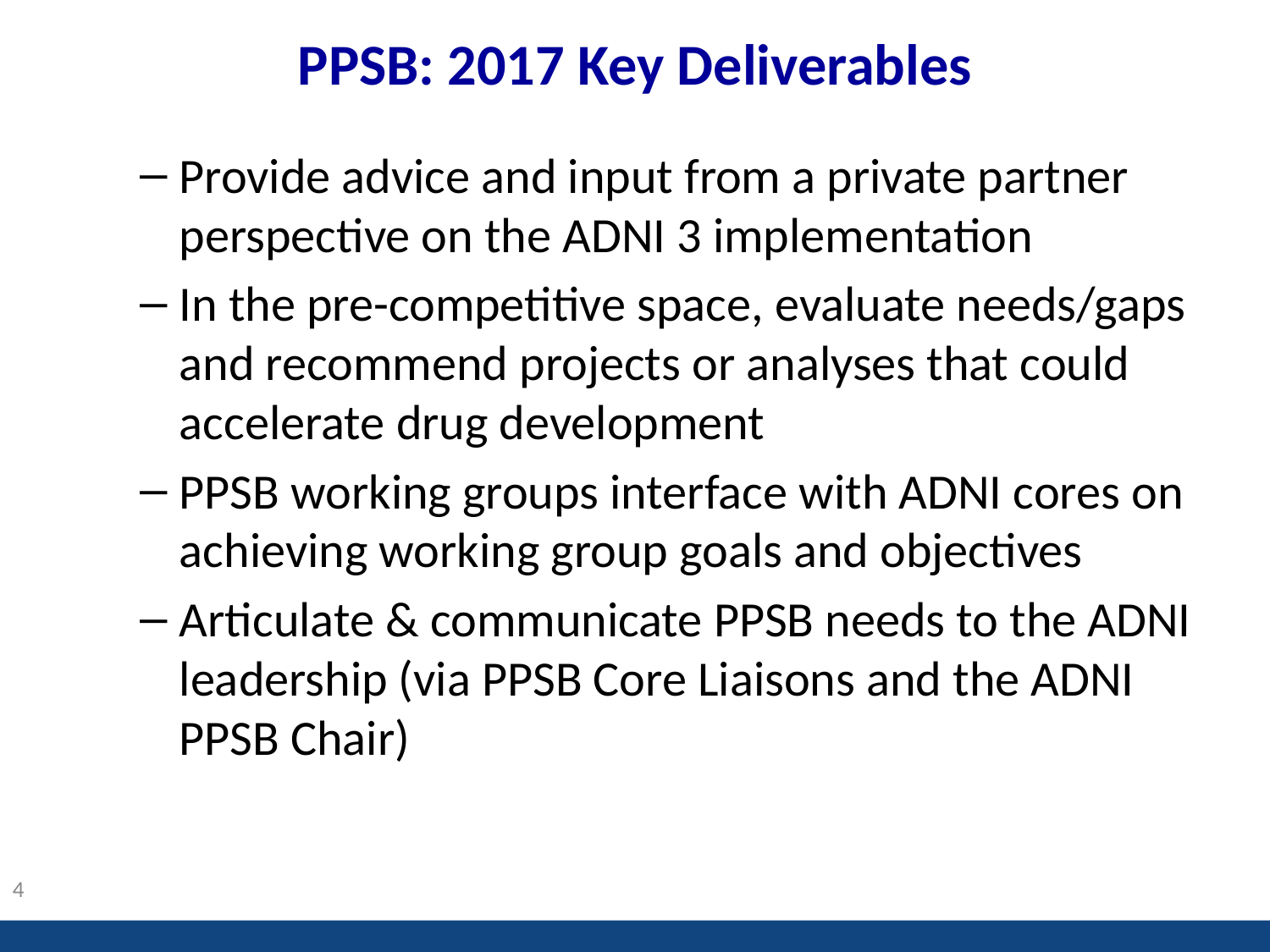

# PPSB: 2017 Key Deliverables
Provide advice and input from a private partner perspective on the ADNI 3 implementation
In the pre-competitive space, evaluate needs/gaps and recommend projects or analyses that could accelerate drug development
PPSB working groups interface with ADNI cores on achieving working group goals and objectives
Articulate & communicate PPSB needs to the ADNI leadership (via PPSB Core Liaisons and the ADNI PPSB Chair)

4